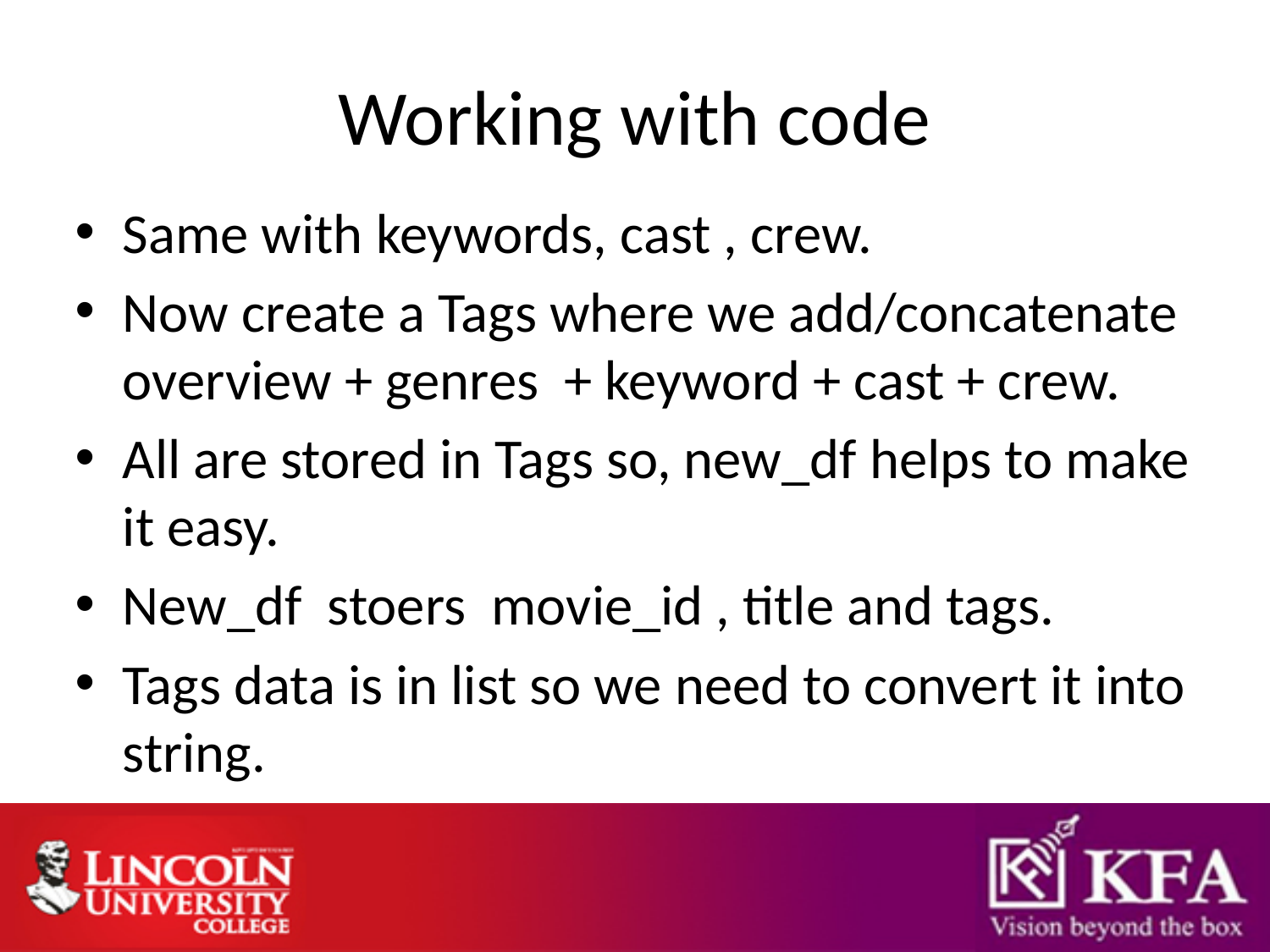

# Working with code
Same with keywords, cast , crew.
Now create a Tags where we add/concatenate overview + genres  + keyword + cast + crew.
All are stored in Tags so, new_df helps to make it easy.
New_df  stoers  movie_id , title and tags.
Tags data is in list so we need to convert it into string.